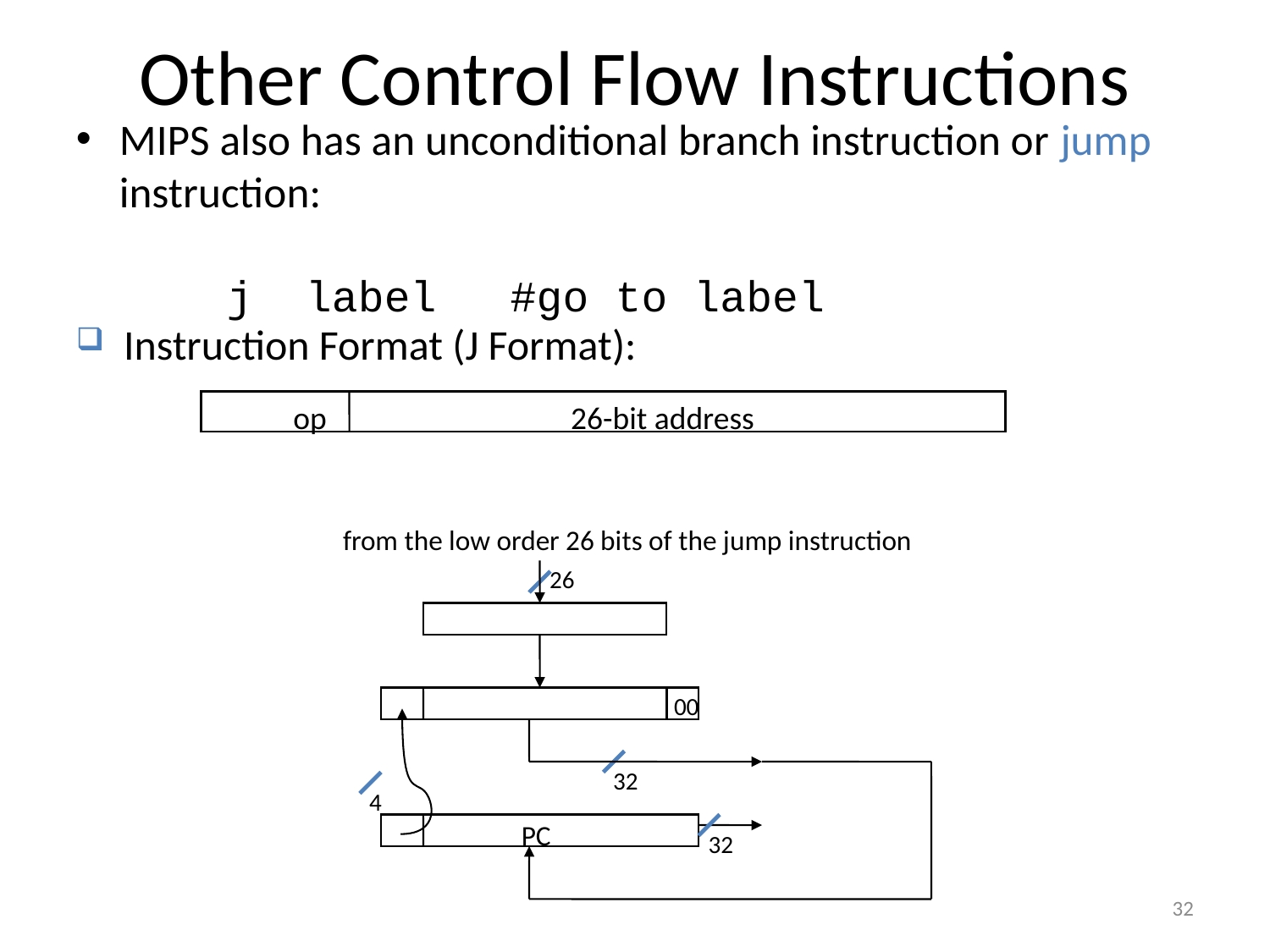

# Other Control Flow Instructions

MIPS also has an unconditional branch instruction or jump instruction:
	 j  label		#go to label
Instruction Format (J Format):

op                                  26-bit address

from the low order 26 bits of the jump instruction
26

00

32

4

PC

32

32